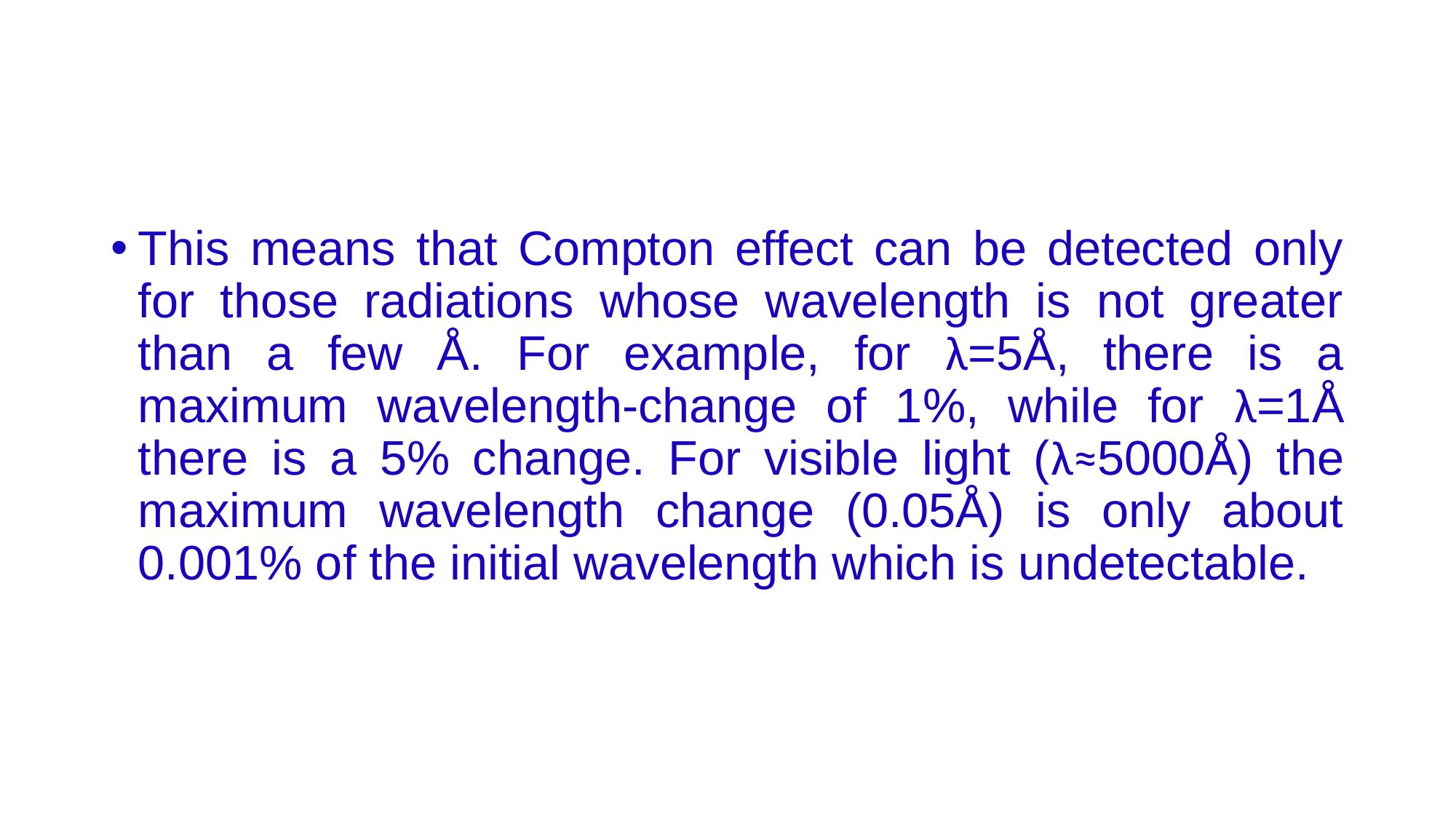

#
This means that Compton effect can be detected only for those radiations whose wavelength is not greater than a few Å. For example, for λ=5Å, there is a maximum wavelength-change of 1%, while for λ=1Å there is a 5% change. For visible light (λ≈5000Å) the maximum wavelength change (0.05Å) is only about 0.001% of the initial wavelength which is undetectable.